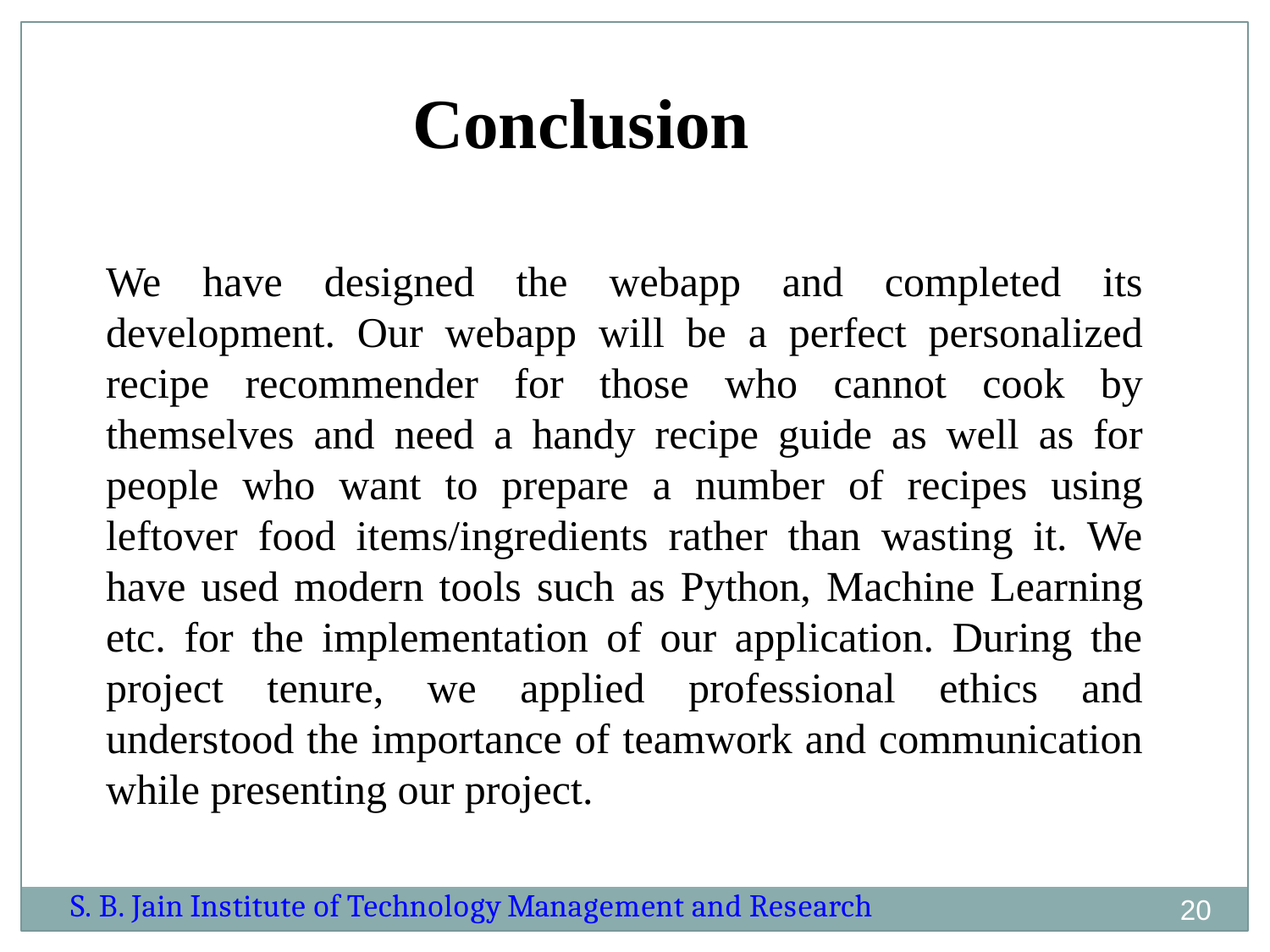

# Conclusion
We have designed the webapp and completed its development. Our webapp will be a perfect personalized recipe recommender for those who cannot cook by themselves and need a handy recipe guide as well as for people who want to prepare a number of recipes using leftover food items/ingredients rather than wasting it. We have used modern tools such as Python, Machine Learning etc. for the implementation of our application. During the project tenure, we applied professional ethics and understood the importance of teamwork and communication while presenting our project.

S. B. Jain Institute of Technology Management and Research
20